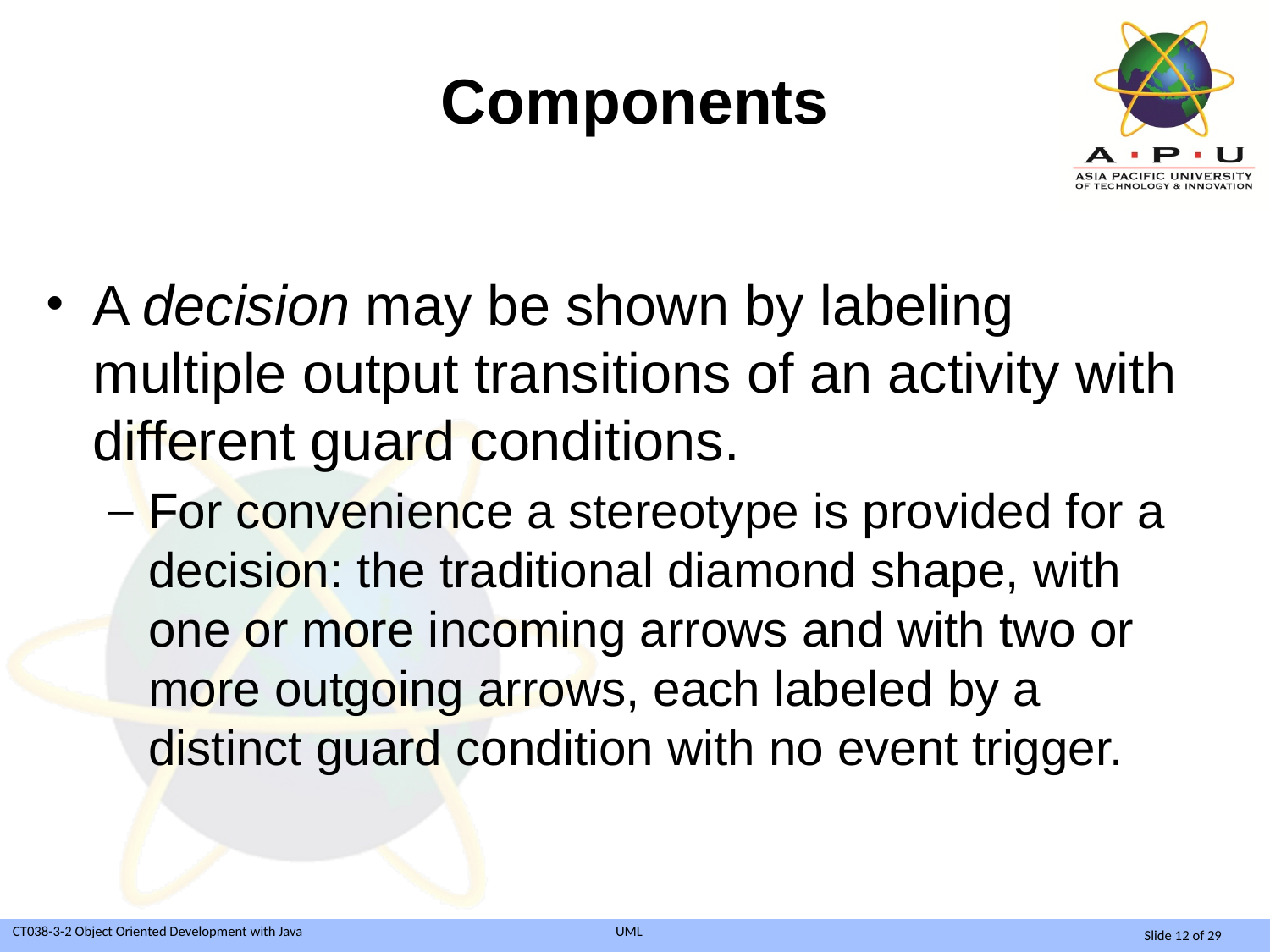

Components

A decision may be shown by labeling multiple output transitions of an activity with different guard conditions.
For convenience a stereotype is provided for a decision: the traditional diamond shape, with one or more incoming arrows and with two or more outgoing arrows, each labeled by a distinct guard condition with no event trigger.